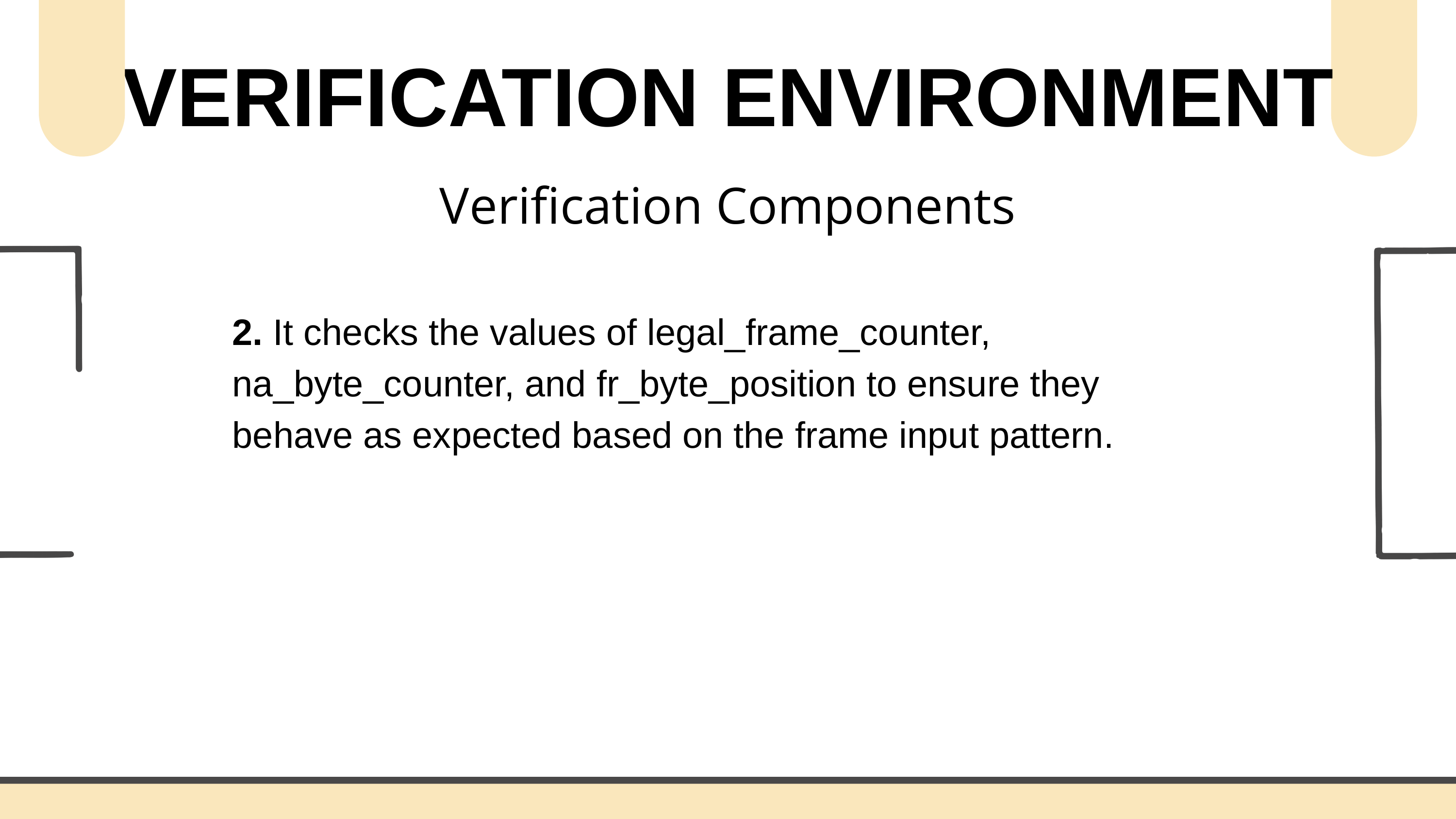

VERIFICATION ENVIRONMENT
Verification Components

2. It checks the values of legal_frame_counter, na_byte_counter, and fr_byte_position to ensure they behave as expected based on the frame input pattern.